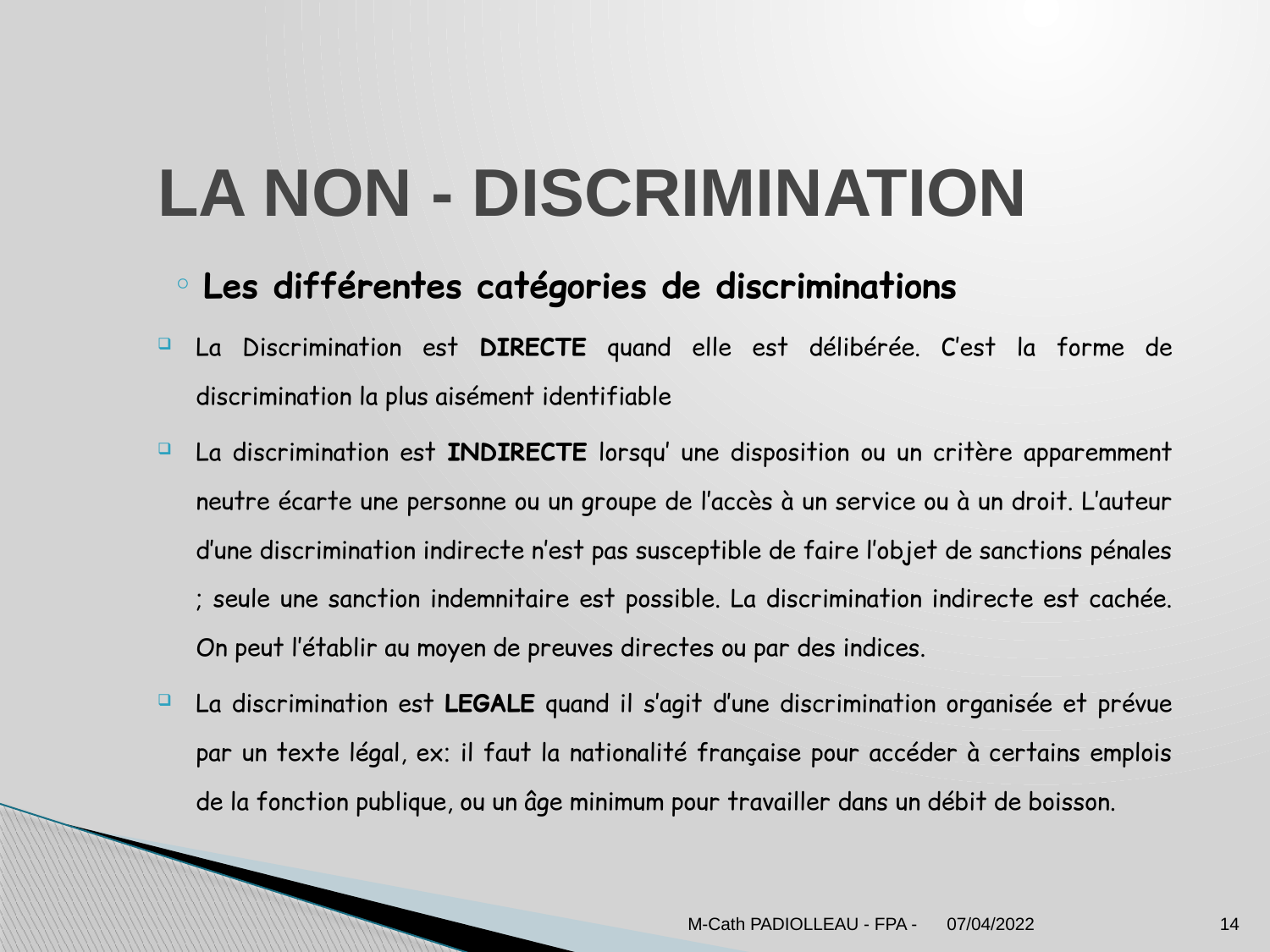

# LA NON - DISCRIMINATION
Les différentes catégories de discriminations
La Discrimination est DIRECTE quand elle est délibérée. C’est la forme de discrimination la plus aisément identifiable
La discrimination est INDIRECTE lorsqu’ une disposition ou un critère apparemment neutre écarte une personne ou un groupe de l’accès à un service ou à un droit. L’auteur d’une discrimination indirecte n’est pas susceptible de faire l’objet de sanctions pénales ; seule une sanction indemnitaire est possible. La discrimination indirecte est cachée. On peut l’établir au moyen de preuves directes ou par des indices.
La discrimination est LEGALE quand il s’agit d’une discrimination organisée et prévue par un texte légal, ex: il faut la nationalité française pour accéder à certains emplois de la fonction publique, ou un âge minimum pour travailler dans un débit de boisson.

M-Cath PADIOLLEAU - FPA -
07/04/2022
14